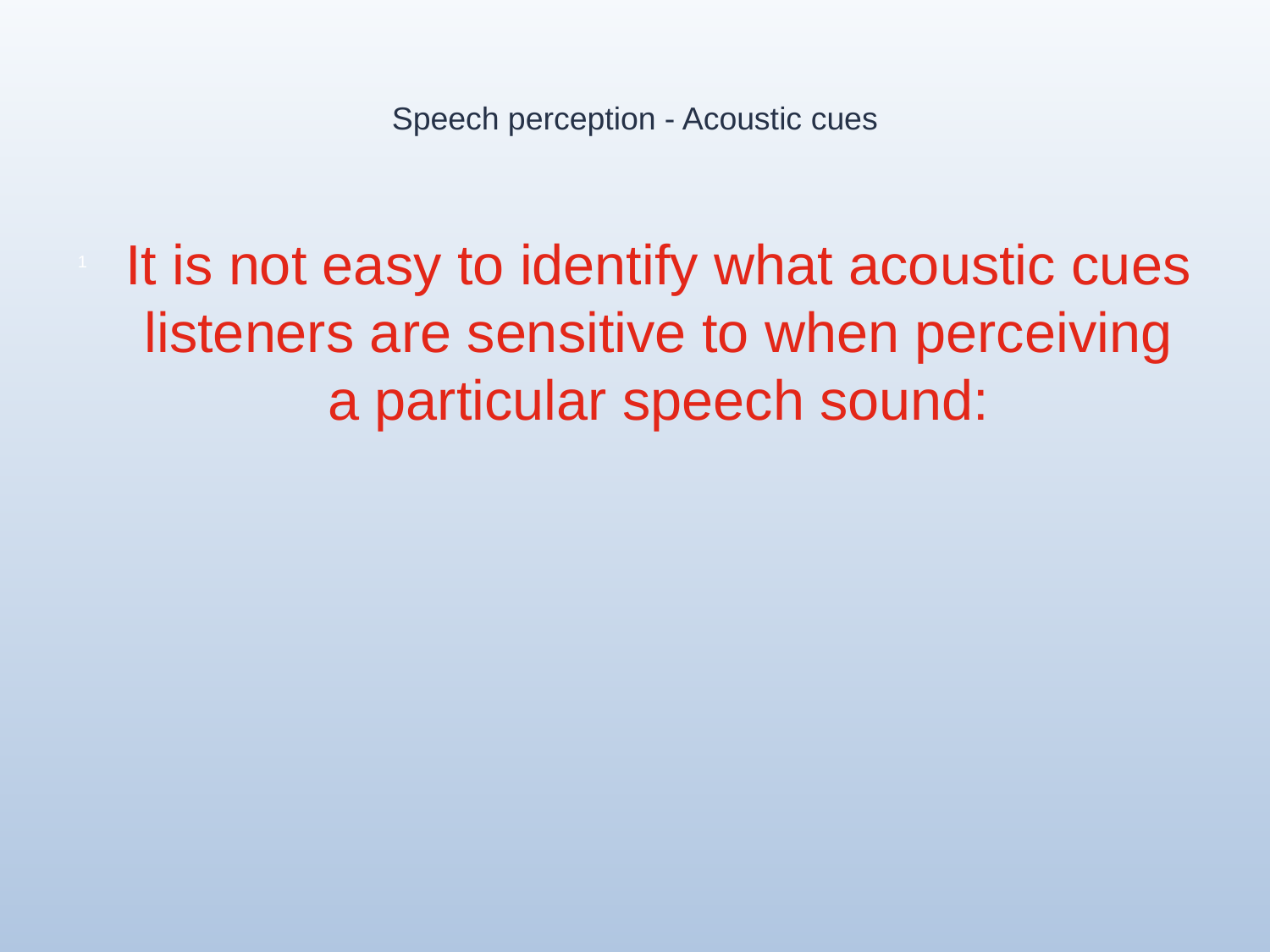

# Speech perception - Acoustic cues
It is not easy to identify what acoustic cues listeners are sensitive to when perceiving a particular speech sound: